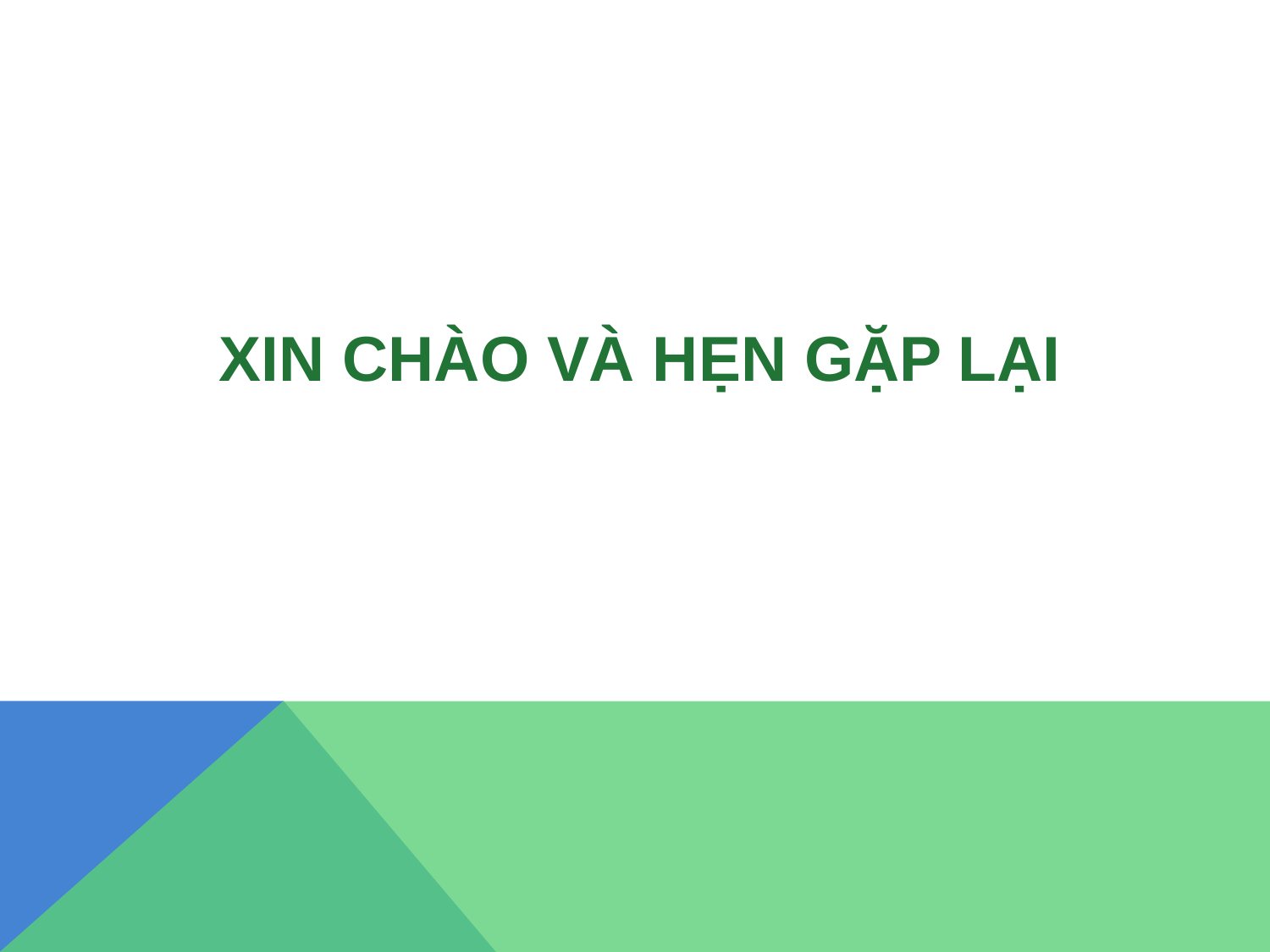

# XIN CHÀO VÀ HẸN GẶP LẠI